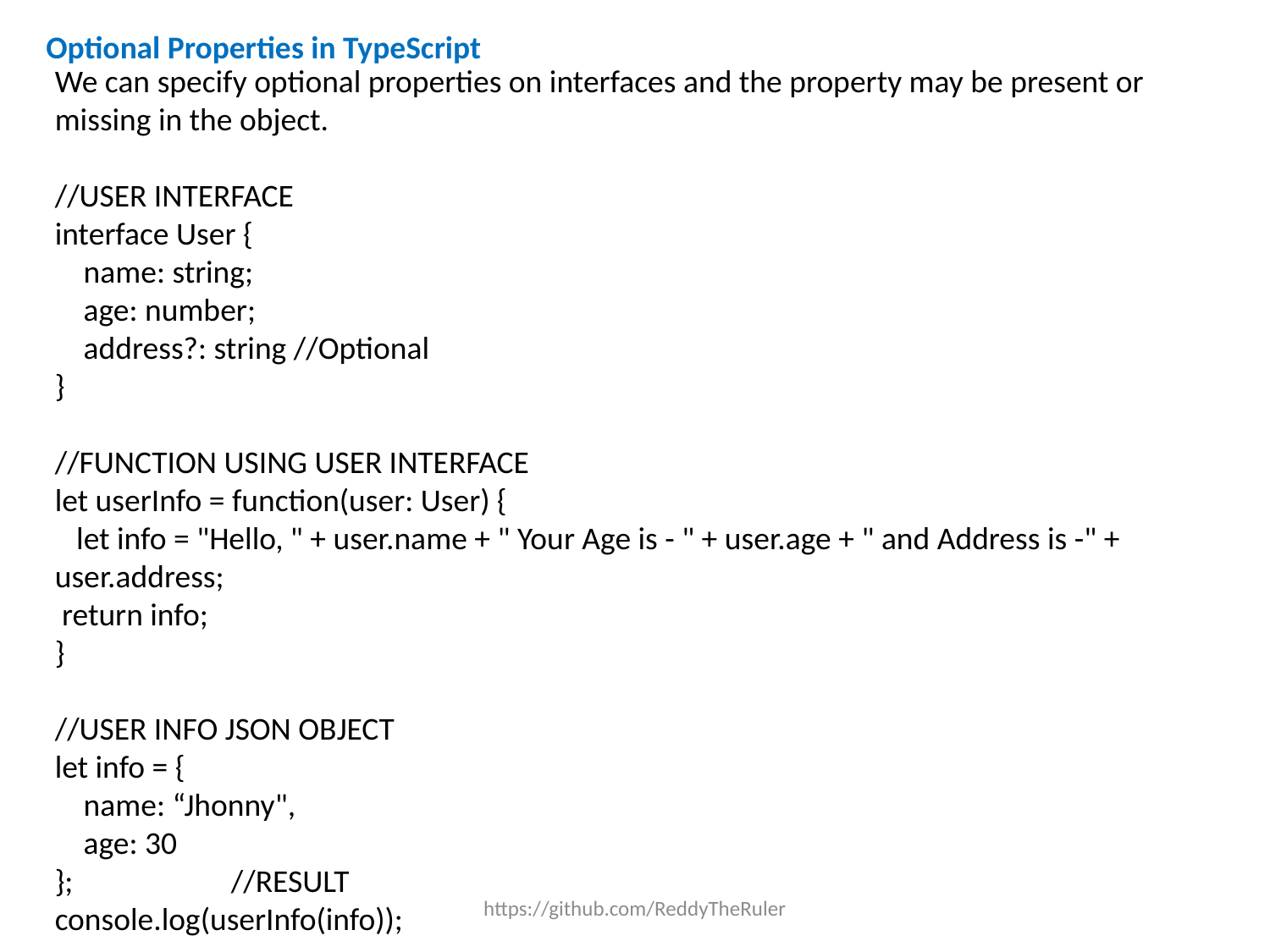

Optional Properties in TypeScript
We can specify optional properties on interfaces and the property may be present or missing in the object.

//USER INTERFACE
interface User {
    name: string;
    age: number;
    address?: string //Optional
}

//FUNCTION USING USER INTERFACE
let userInfo = function(user: User) {
   let info = "Hello, " + user.name + " Your Age is - " + user.age + " and Address is -" + user.address;
 return info;
}

//USER INFO JSON OBJECT
let info = {
    name: “Jhonny",
    age: 30
};                      //RESULT
console.log(userInfo(info));
https://github.com/ReddyTheRuler